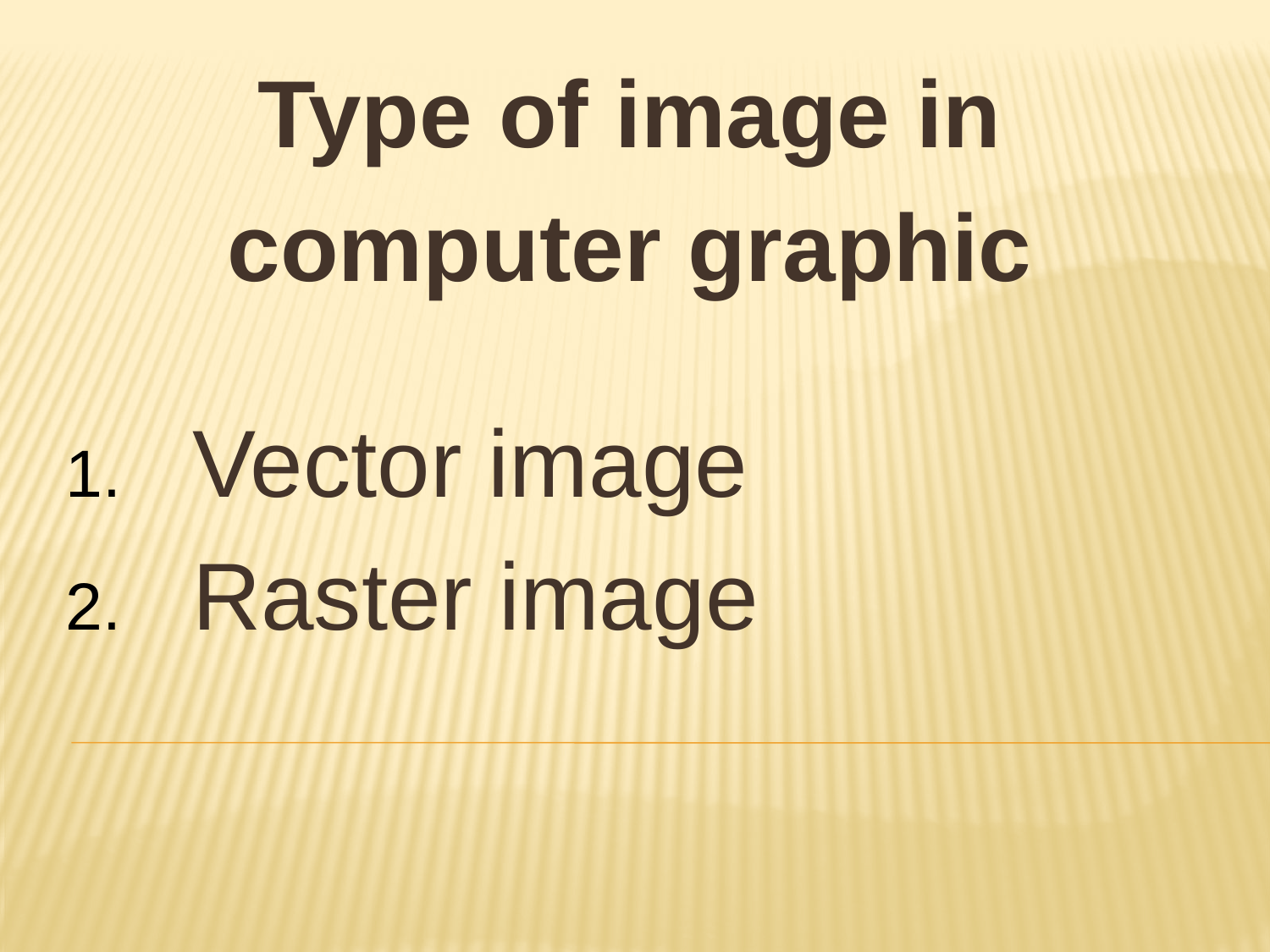

Type of image in
computer graphic
Vector image
Raster image